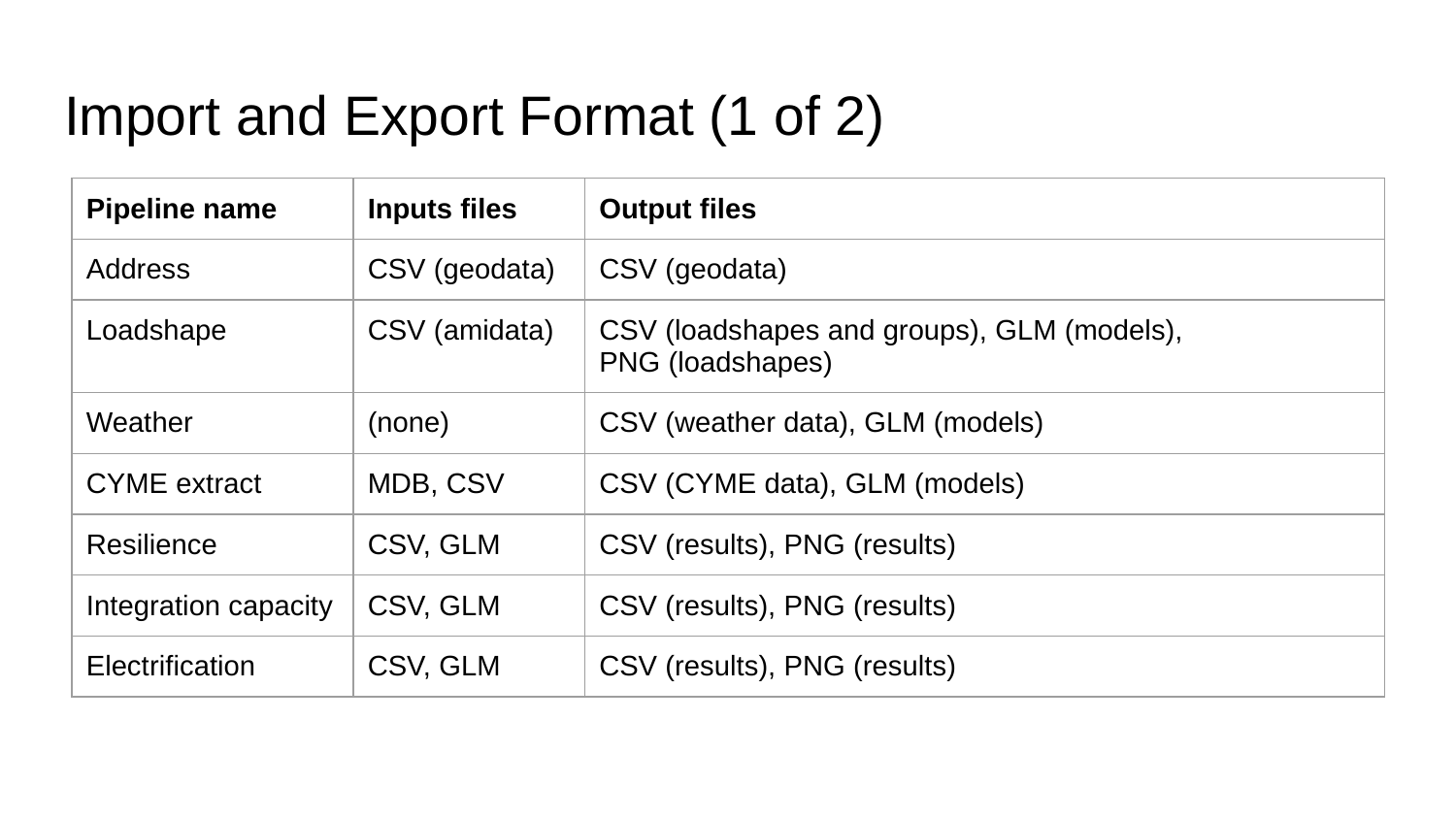

# Import and Export Format (1 of 2)
| Pipeline name | Inputs files | Output files |
| --- | --- | --- |
| Address | CSV (geodata) | CSV (geodata) |
| Loadshape | CSV (amidata) | CSV (loadshapes and groups), GLM (models), PNG (loadshapes) |
| Weather | (none) | CSV (weather data), GLM (models) |
| CYME extract | MDB, CSV | CSV (CYME data), GLM (models) |
| Resilience | CSV, GLM | CSV (results), PNG (results) |
| Integration capacity | CSV, GLM | CSV (results), PNG (results) |
| Electrification | CSV, GLM | CSV (results), PNG (results) |